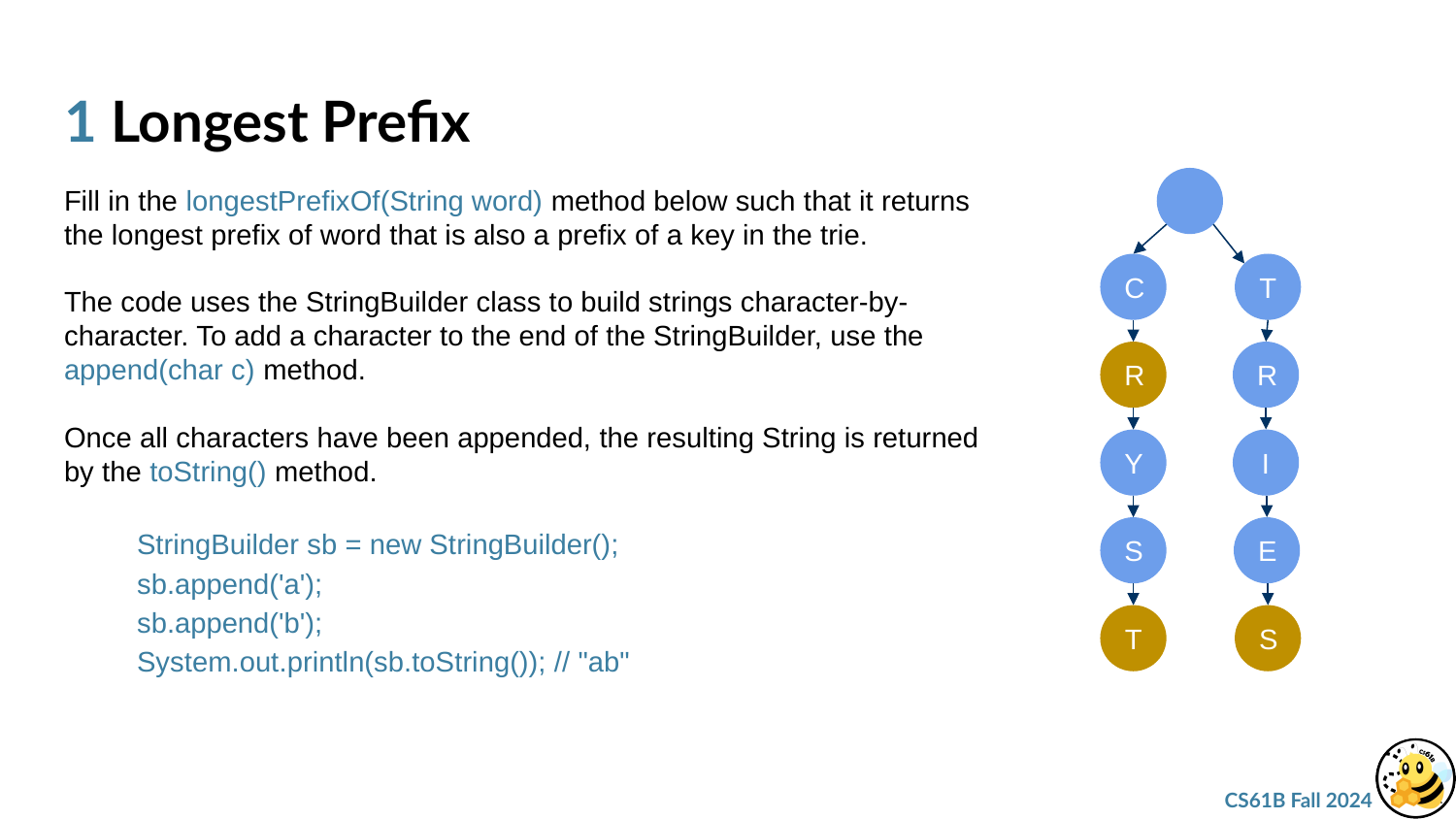

# 1 Longest Prefix
Fill in the longestPrefixOf(String word) method below such that it returns the longest prefix of word that is also a prefix of a key in the trie.

The code uses the StringBuilder class to build strings character-by-character. To add a character to the end of the StringBuilder, use the append(char c) method.

Once all characters have been appended, the resulting String is returned by the toString() method.

StringBuilder sb = new StringBuilder();
sb.append('a');
sb.append('b');
System.out.println(sb.toString()); // "ab"

T
C
R
R
Y
I
S
E
S
T